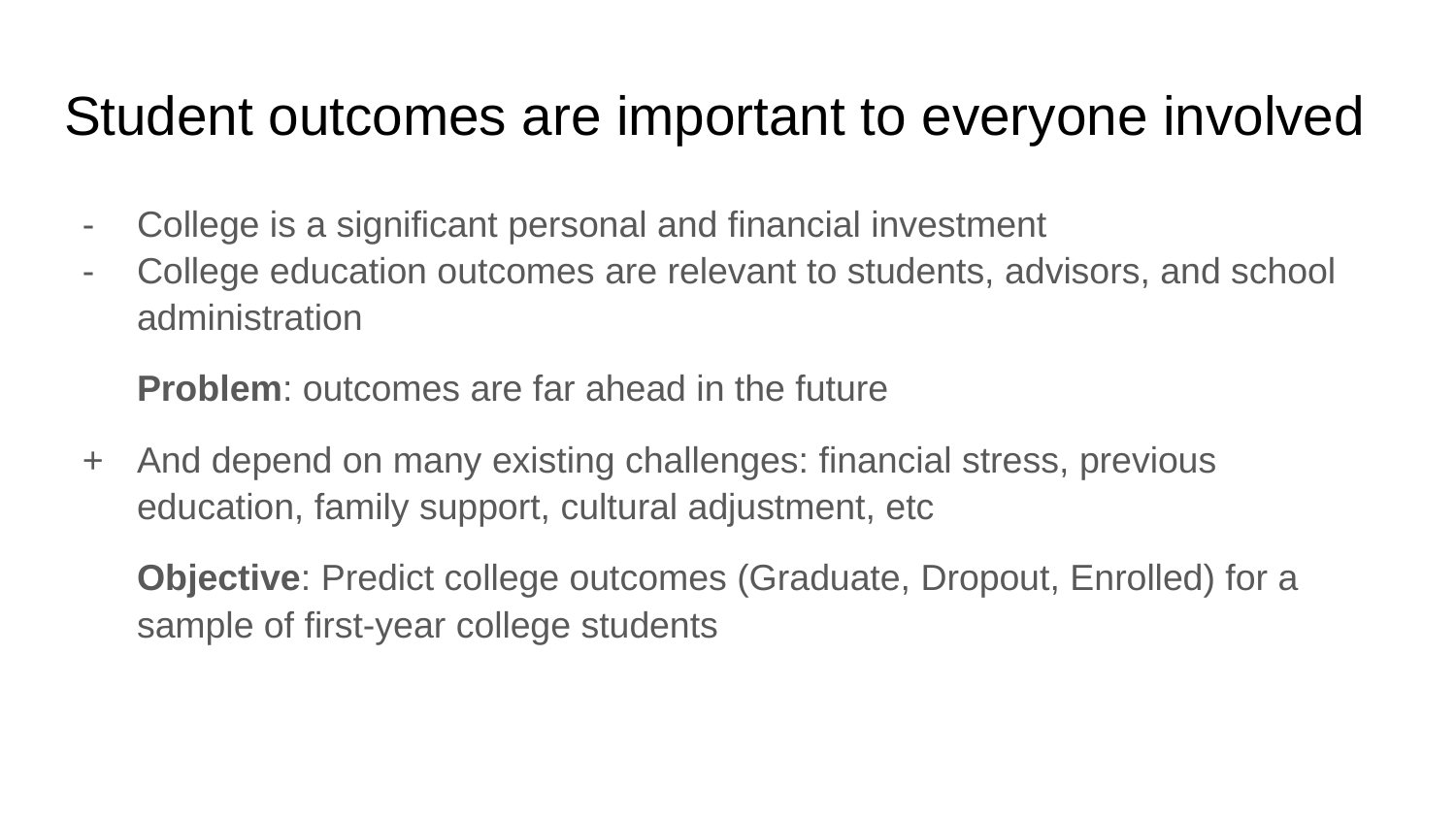

# Student outcomes are important to everyone involved
College is a significant personal and financial investment
College education outcomes are relevant to students, advisors, and school administration
Problem: outcomes are far ahead in the future
And depend on many existing challenges: financial stress, previous education, family support, cultural adjustment, etc
Objective: Predict college outcomes (Graduate, Dropout, Enrolled) for a sample of first-year college students